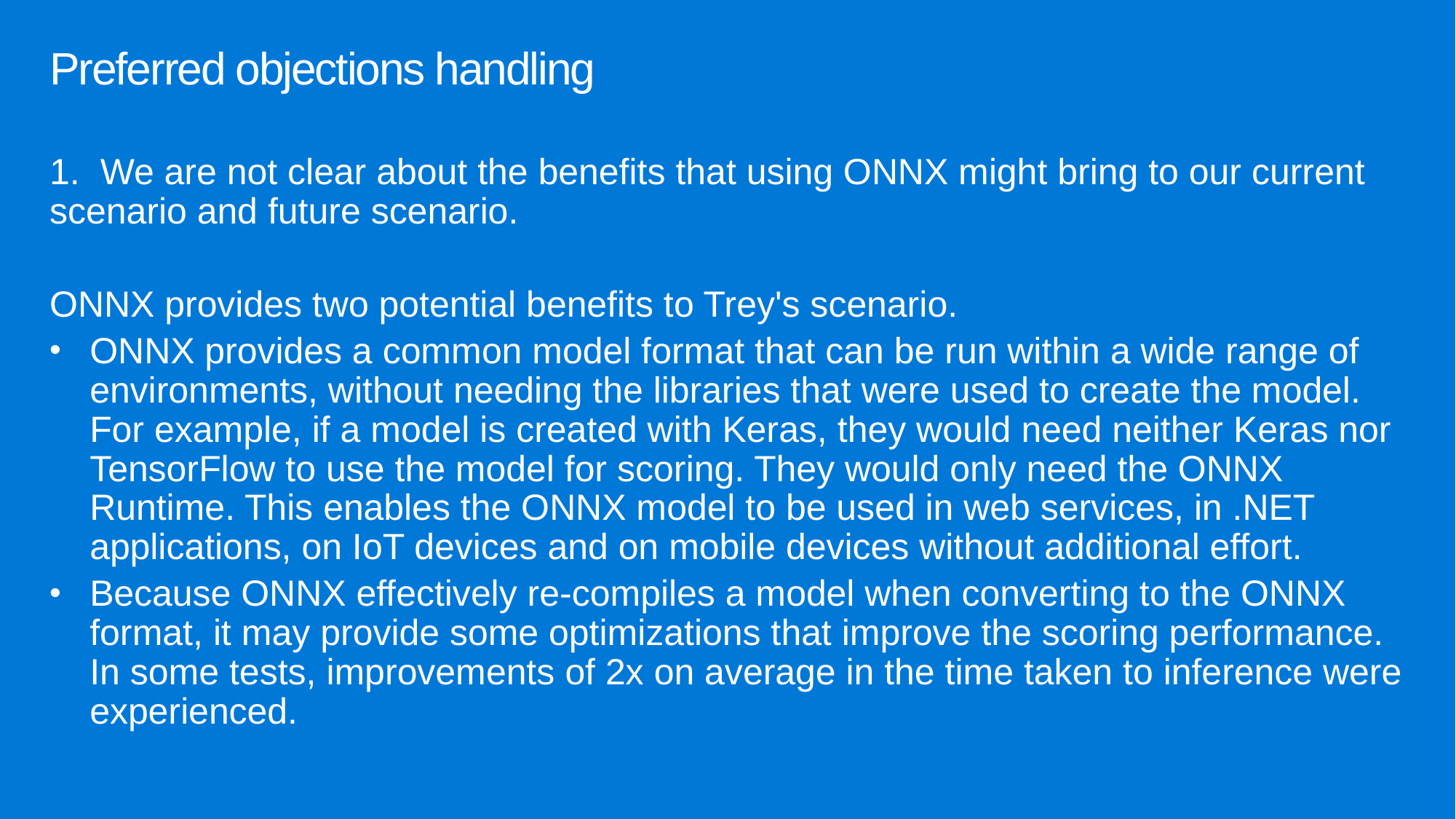

# Preferred objections handling
1.  We are not clear about the benefits that using ONNX might bring to our current scenario and future scenario.

ONNX provides two potential benefits to Trey's scenario.
ONNX provides a common model format that can be run within a wide range of environments, without needing the libraries that were used to create the model. For example, if a model is created with Keras, they would need neither Keras nor TensorFlow to use the model for scoring. They would only need the ONNX Runtime. This enables the ONNX model to be used in web services, in .NET applications, on IoT devices and on mobile devices without additional effort.
Because ONNX effectively re-compiles a model when converting to the ONNX format, it may provide some optimizations that improve the scoring performance. In some tests, improvements of 2x on average in the time taken to inference were experienced.